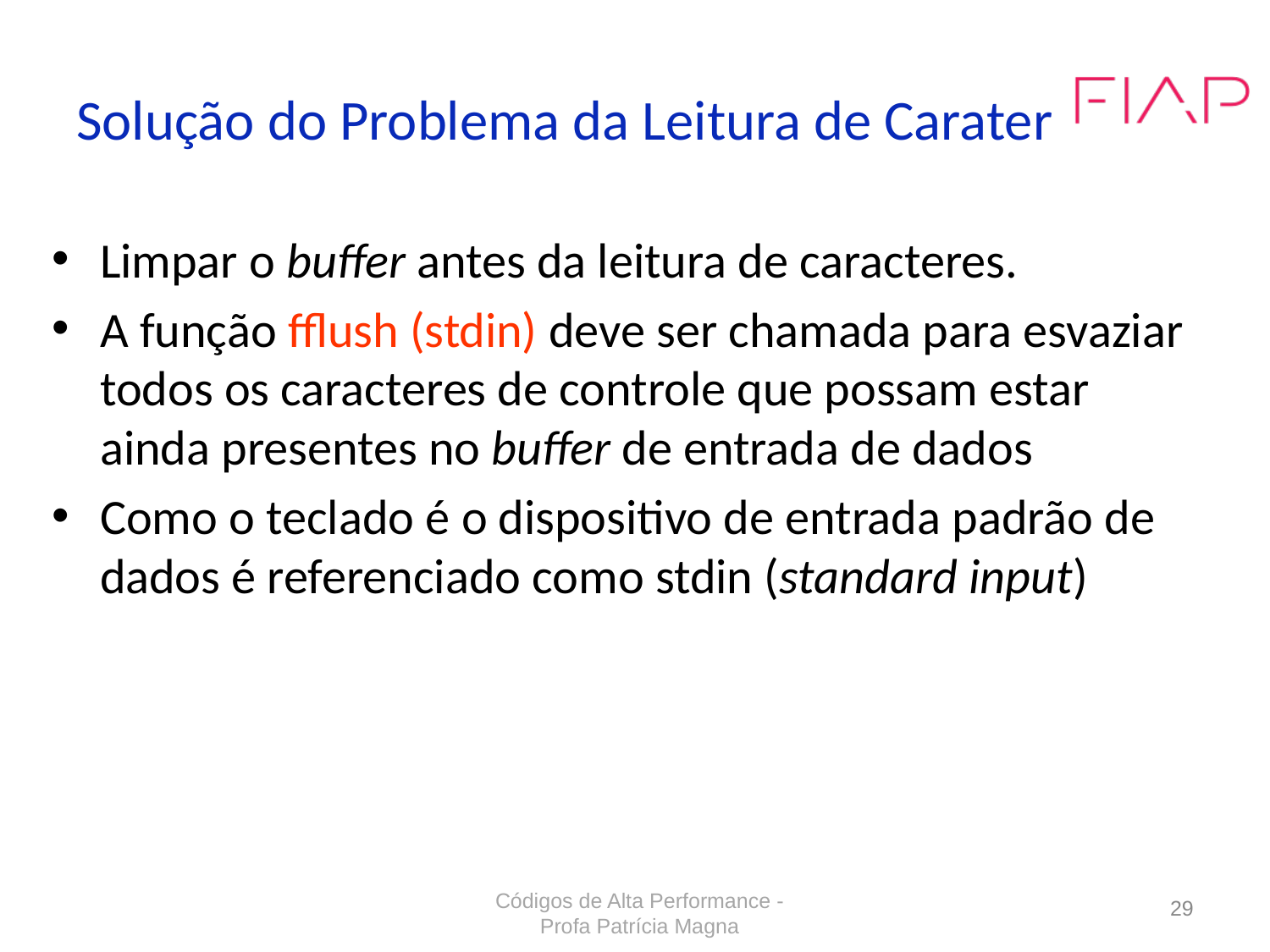

# Solução do Problema da Leitura de Carater
Limpar o buffer antes da leitura de caracteres.
A função fflush (stdin) deve ser chamada para esvaziar todos os caracteres de controle que possam estar ainda presentes no buffer de entrada de dados
Como o teclado é o dispositivo de entrada padrão de dados é referenciado como stdin (standard input)

Códigos de Alta Performance - Profa Patrícia Magna
29